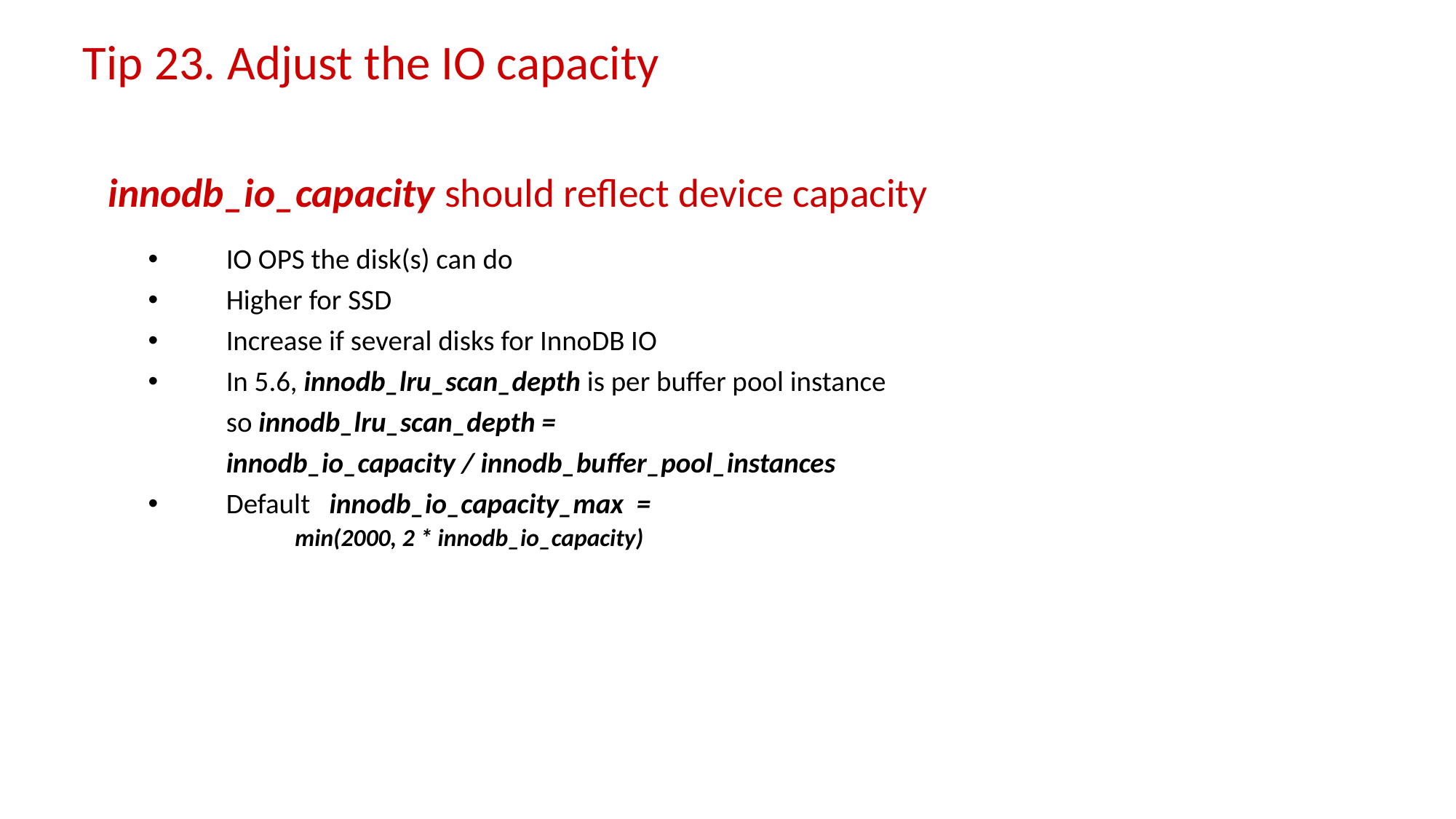

# Tip 23. Adjust the IO capacity
innodb_io_capacity should reflect device capacity

IO OPS the disk(s) can do
Higher for SSD
Increase if several disks for InnoDB IO
In 5.6, innodb_lru_scan_depth is per buffer pool instance
	so innodb_lru_scan_depth =
	innodb_io_capacity / innodb_buffer_pool_instances
Default   innodb_io_capacity_max  =
																min(2000, 2 * innodb_io_capacity)